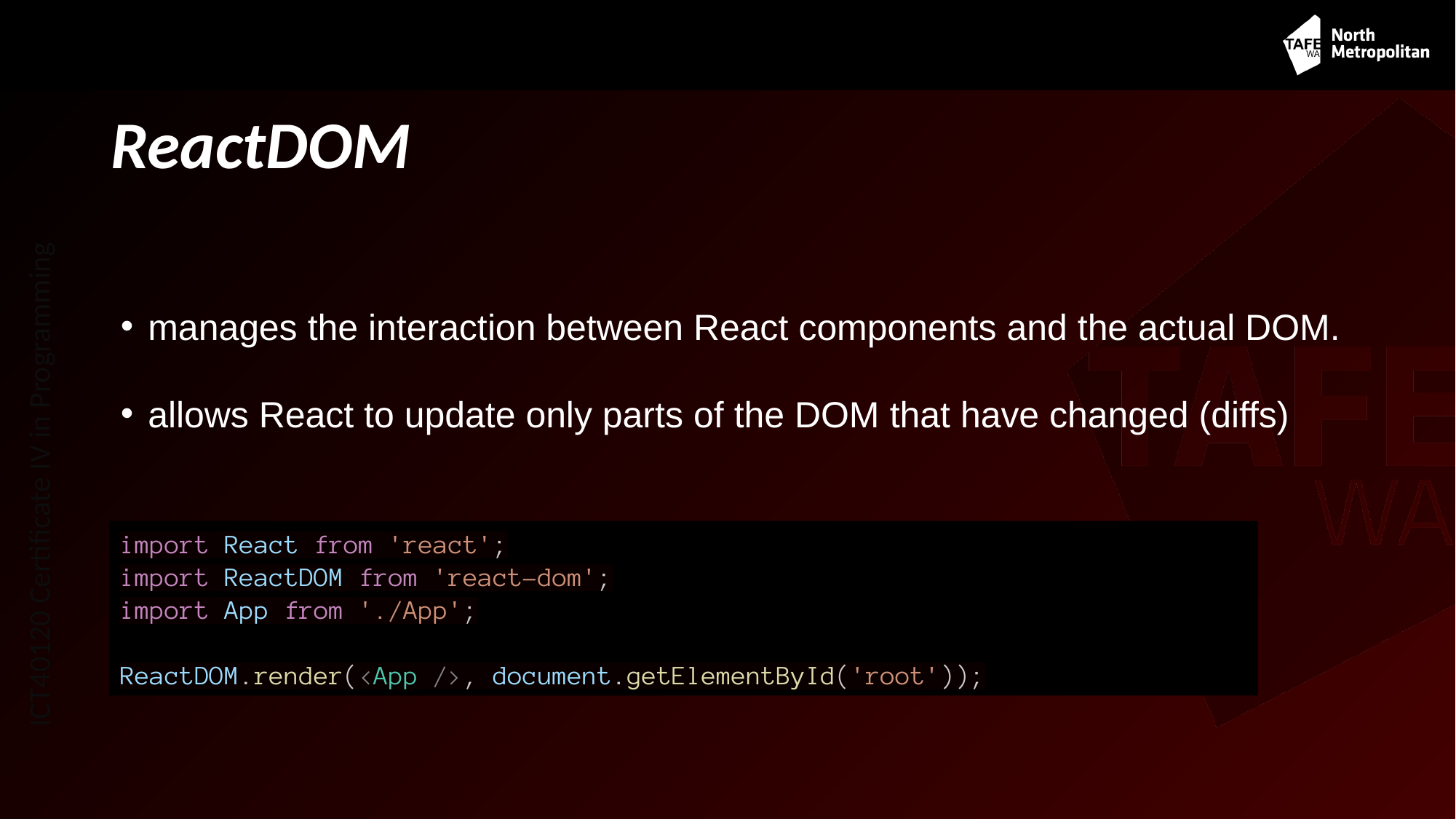

# ReactDOM
manages the interaction between React components and the actual DOM.

allows React to update only parts of the DOM that have changed (diffs)
import React from 'react';
import ReactDOM from 'react-dom';
import App from './App';
ReactDOM.render(<App />, document.getElementById('root'));